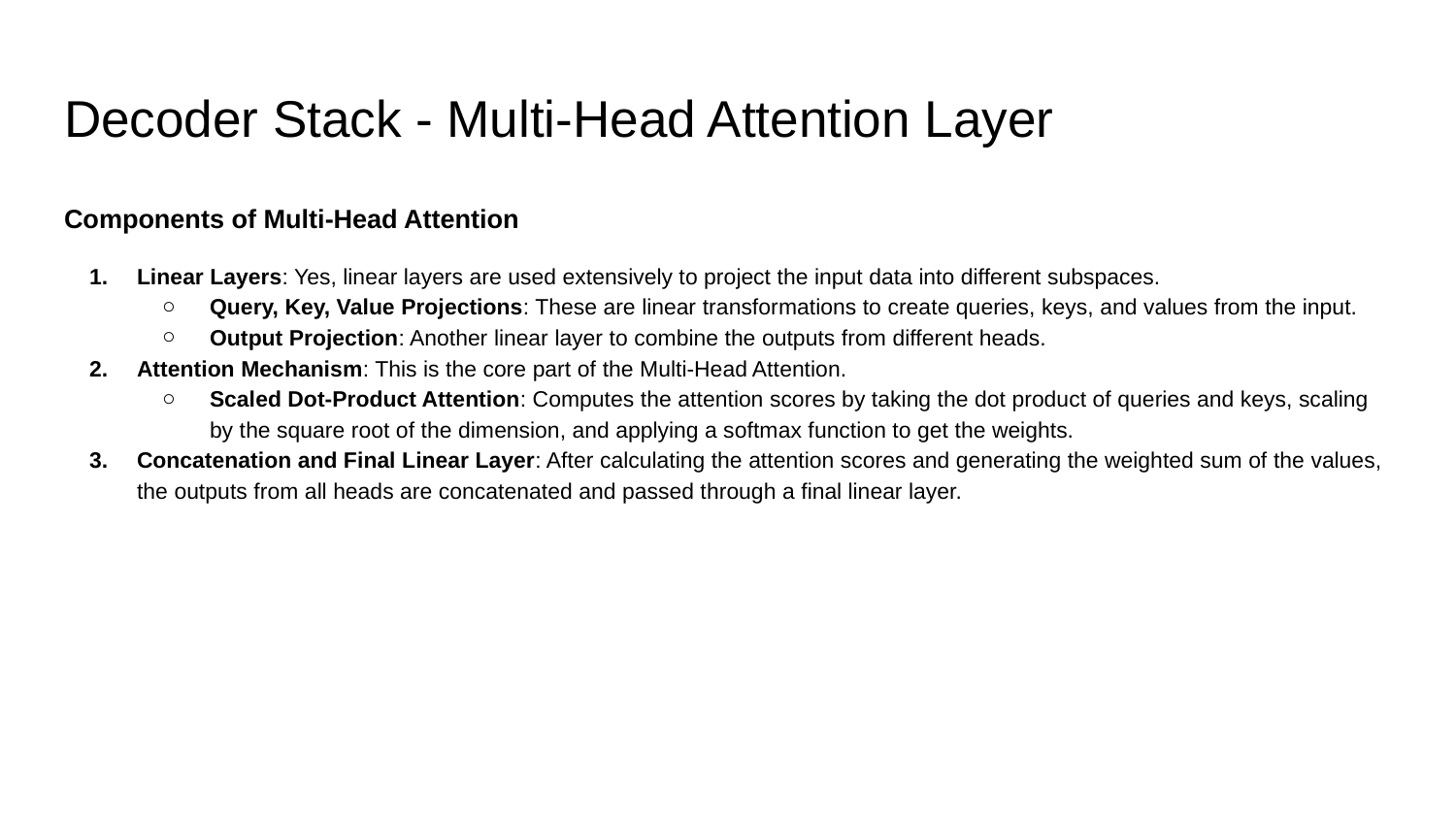

# Decoder Stack - Multi-Head Attention Layer
Components of Multi-Head Attention
Linear Layers: Yes, linear layers are used extensively to project the input data into different subspaces.
Query, Key, Value Projections: These are linear transformations to create queries, keys, and values from the input.
Output Projection: Another linear layer to combine the outputs from different heads.
Attention Mechanism: This is the core part of the Multi-Head Attention.
Scaled Dot-Product Attention: Computes the attention scores by taking the dot product of queries and keys, scaling by the square root of the dimension, and applying a softmax function to get the weights.
Concatenation and Final Linear Layer: After calculating the attention scores and generating the weighted sum of the values, the outputs from all heads are concatenated and passed through a final linear layer.